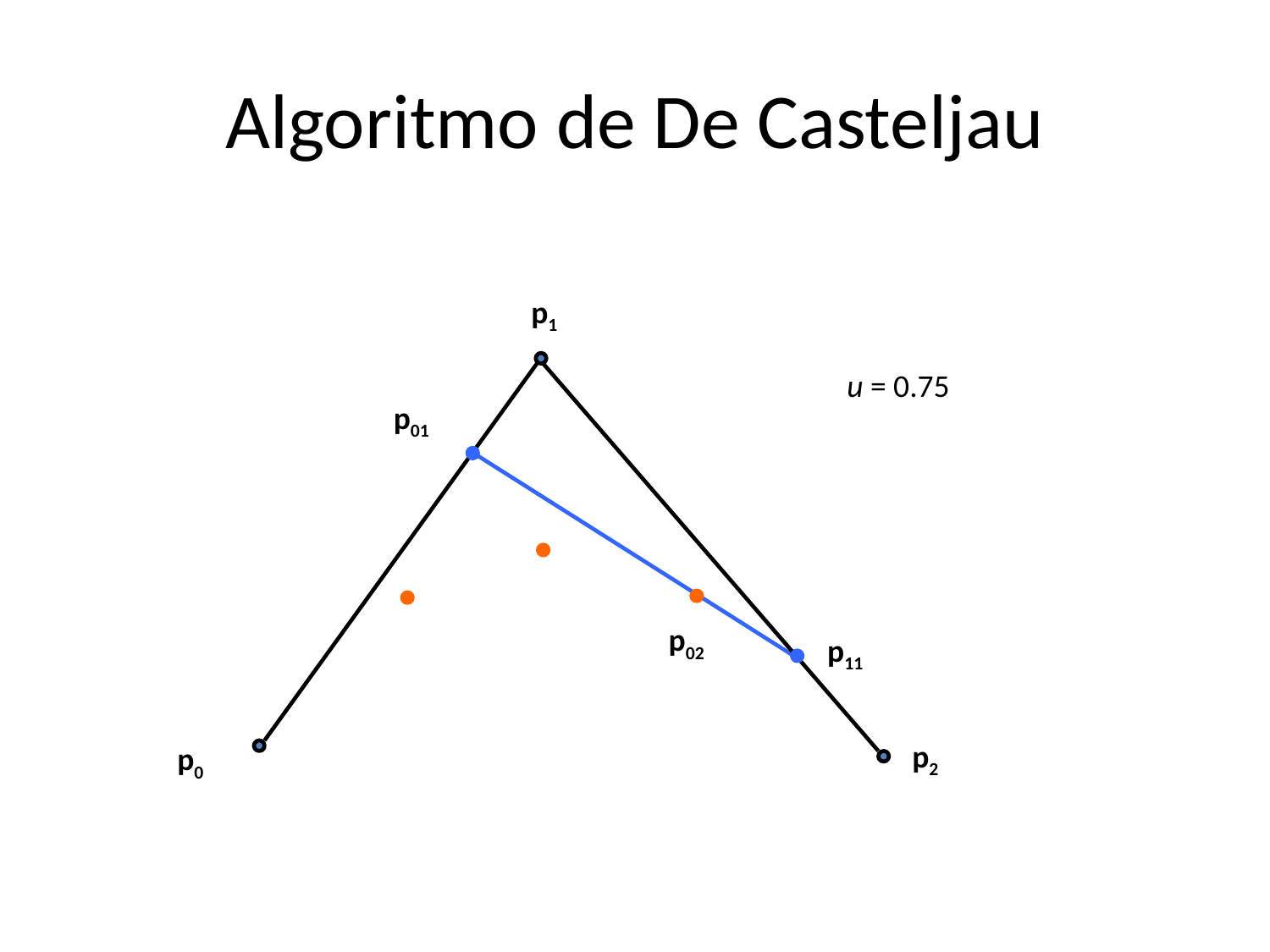

# Algoritmo de De Casteljau
p1

u = 0.75
p01

p02
p11

p2
p0